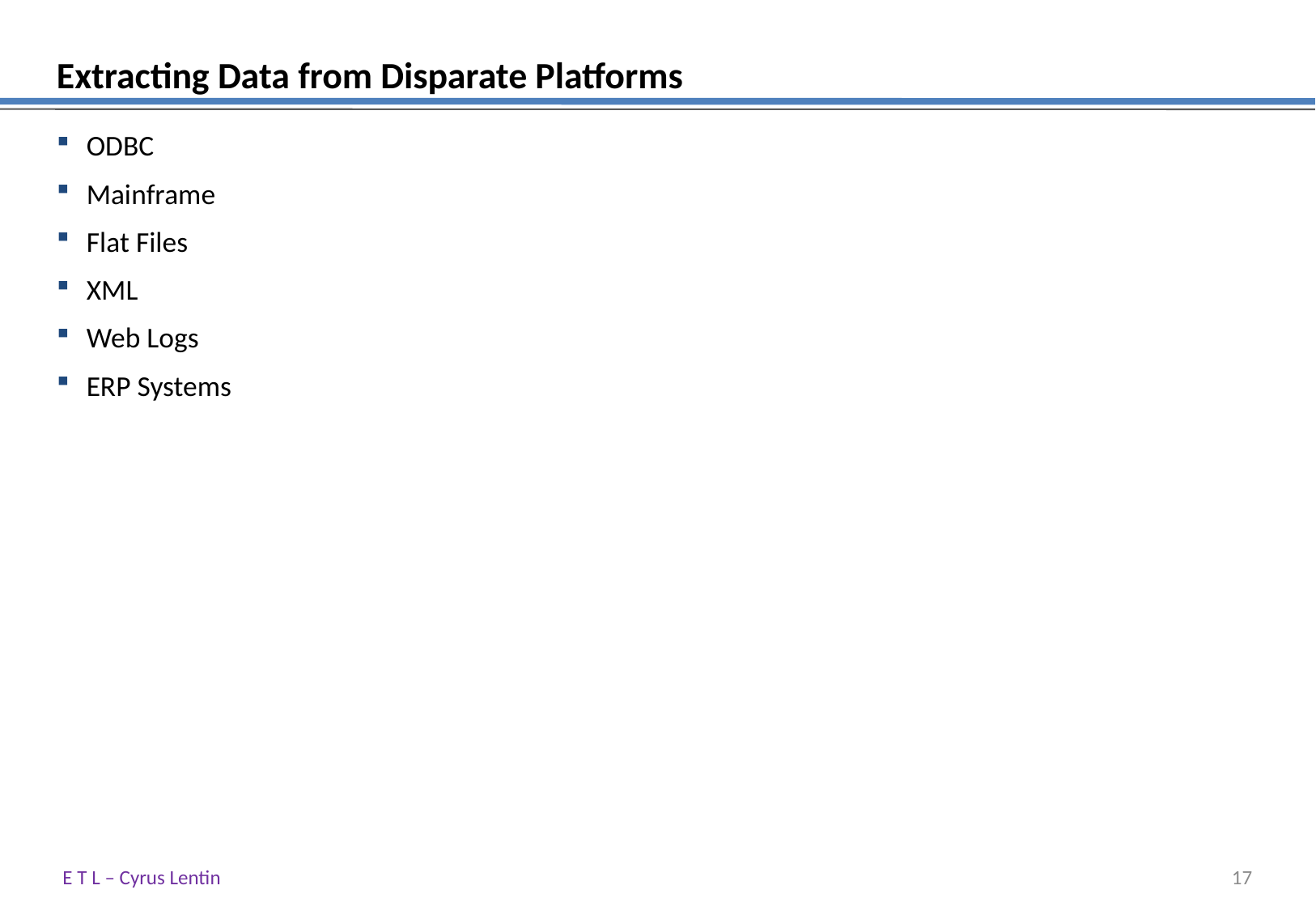

# Extracting Data from Disparate Platforms
ODBC
Mainframe
Flat Files
XML
Web Logs
ERP Systems
E T L – Cyrus Lentin
17